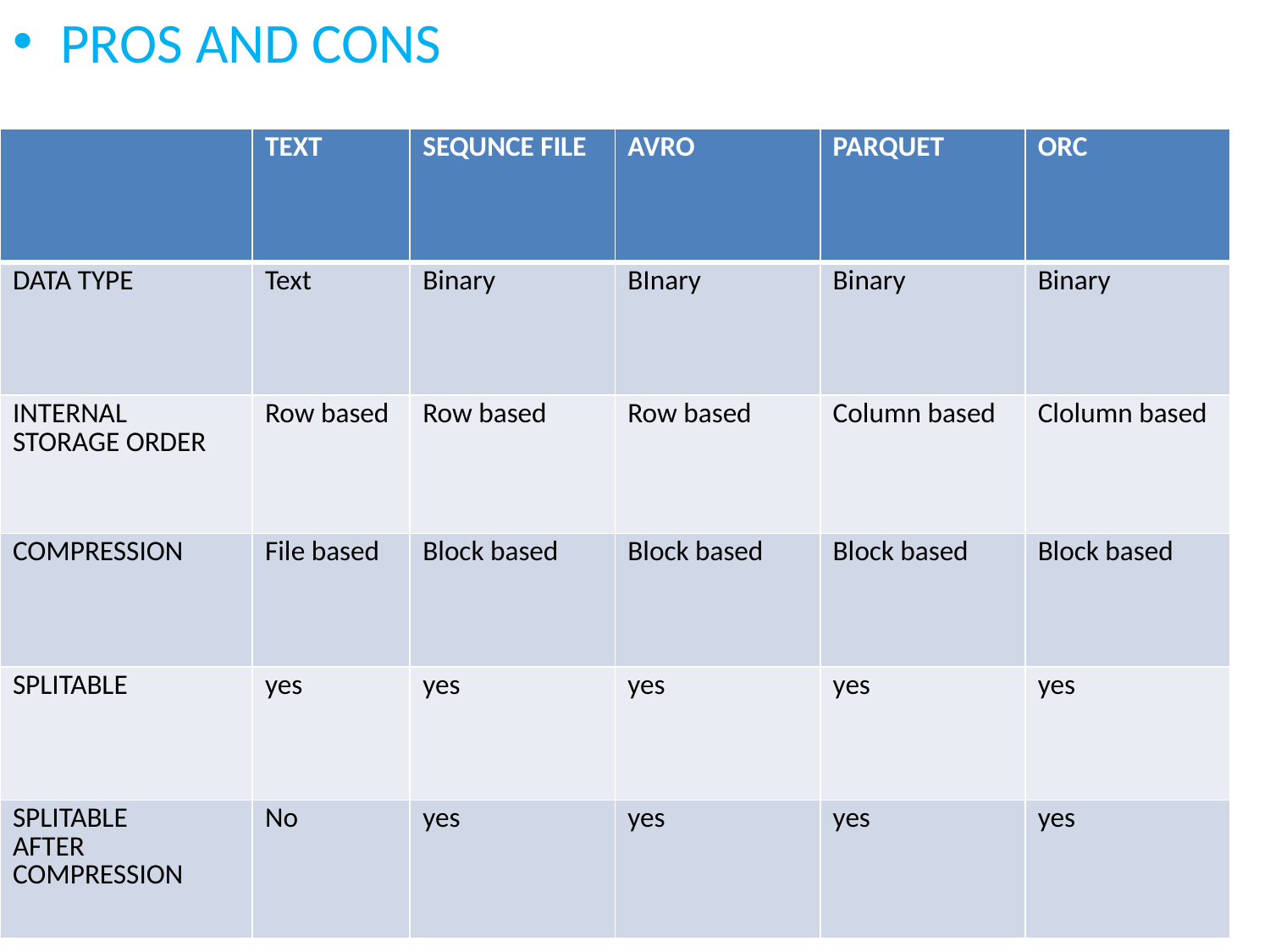

PROS AND CONS
|  | TEXT | SEQUNCE FILE | AVRO | PARQUET | ORC |
| --- | --- | --- | --- | --- | --- |
| DATA TYPE | Text | Binary | BInary | Binary | Binary |
| INTERNAL STORAGE ORDER | Row based | Row based | Row based | Column based | Clolumn based |
| COMPRESSION | File based | Block based | Block based | Block based | Block based |
| SPLITABLE | yes | yes | yes | yes | yes |
| SPLITABLE AFTER COMPRESSION | No | yes | yes | yes | yes |